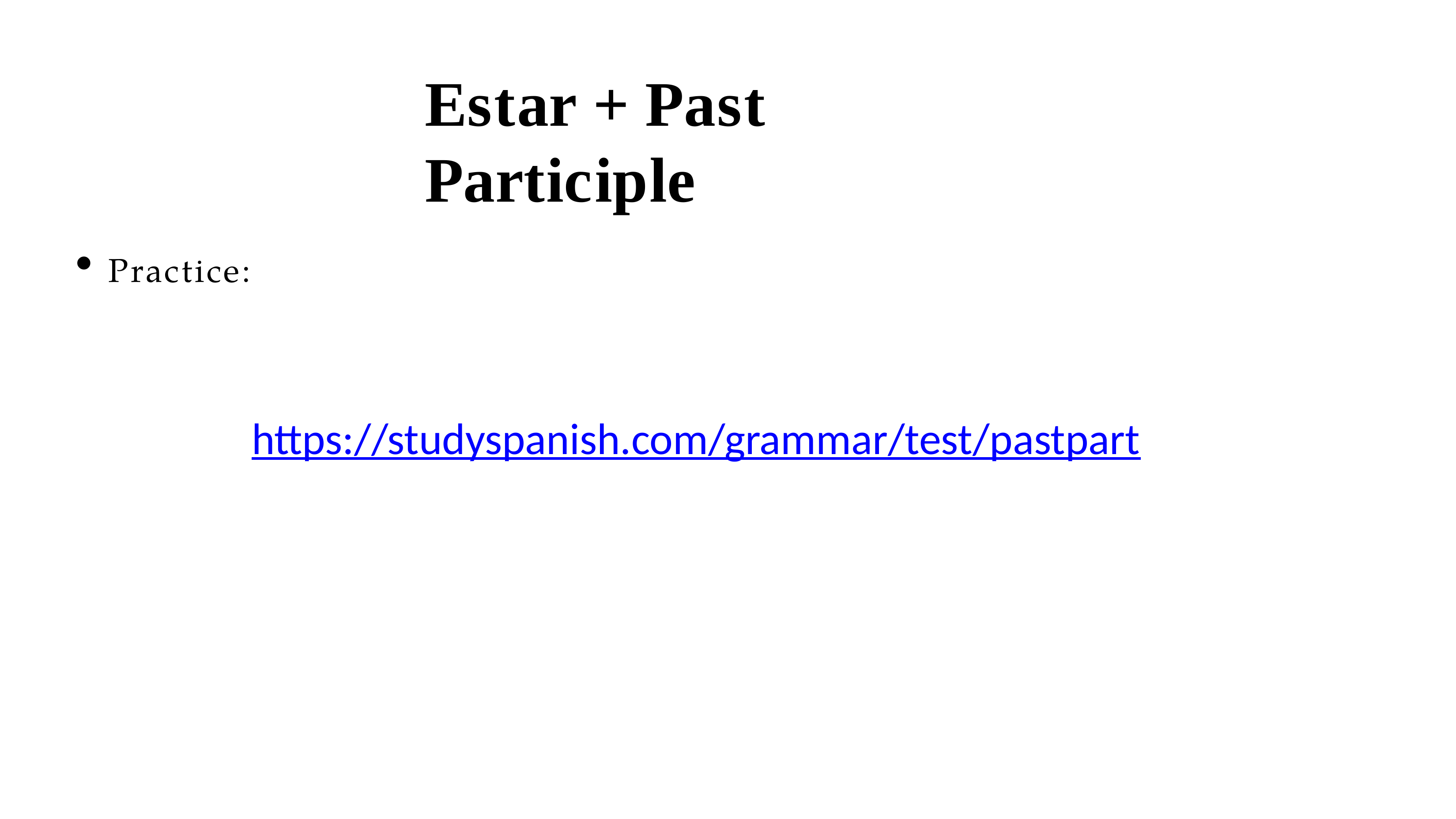

# Estar + Past Participle
Practice:
https://studyspanish.com/grammar/test/pastpart